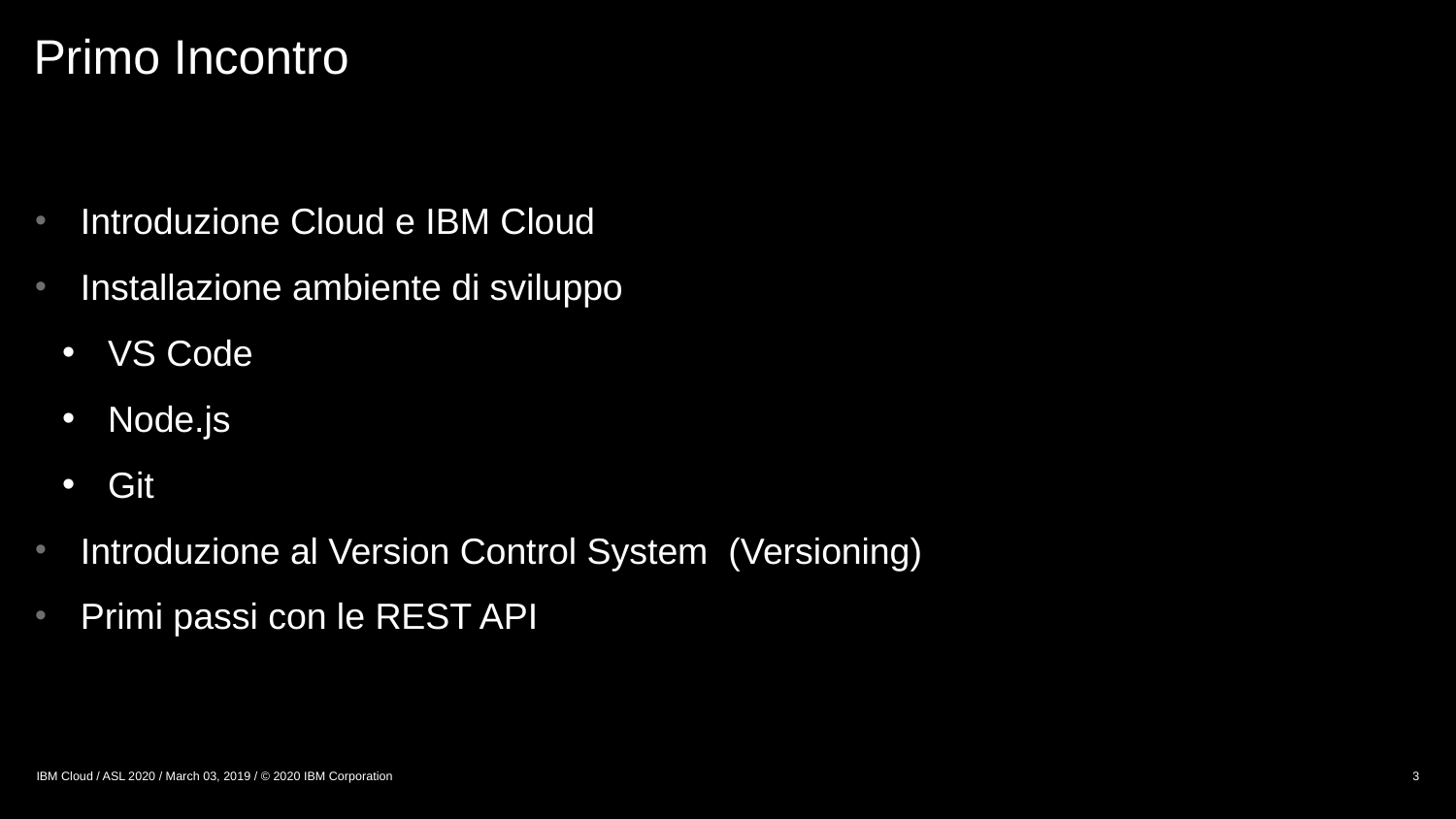

# Primo Incontro
Introduzione Cloud e IBM Cloud
Installazione ambiente di sviluppo
VS Code
Node.js
Git
Introduzione al Version Control System  (Versioning)
Primi passi con le REST API
IBM Cloud / ASL 2020 / March 03, 2019 / © 2020 IBM Corporation
3